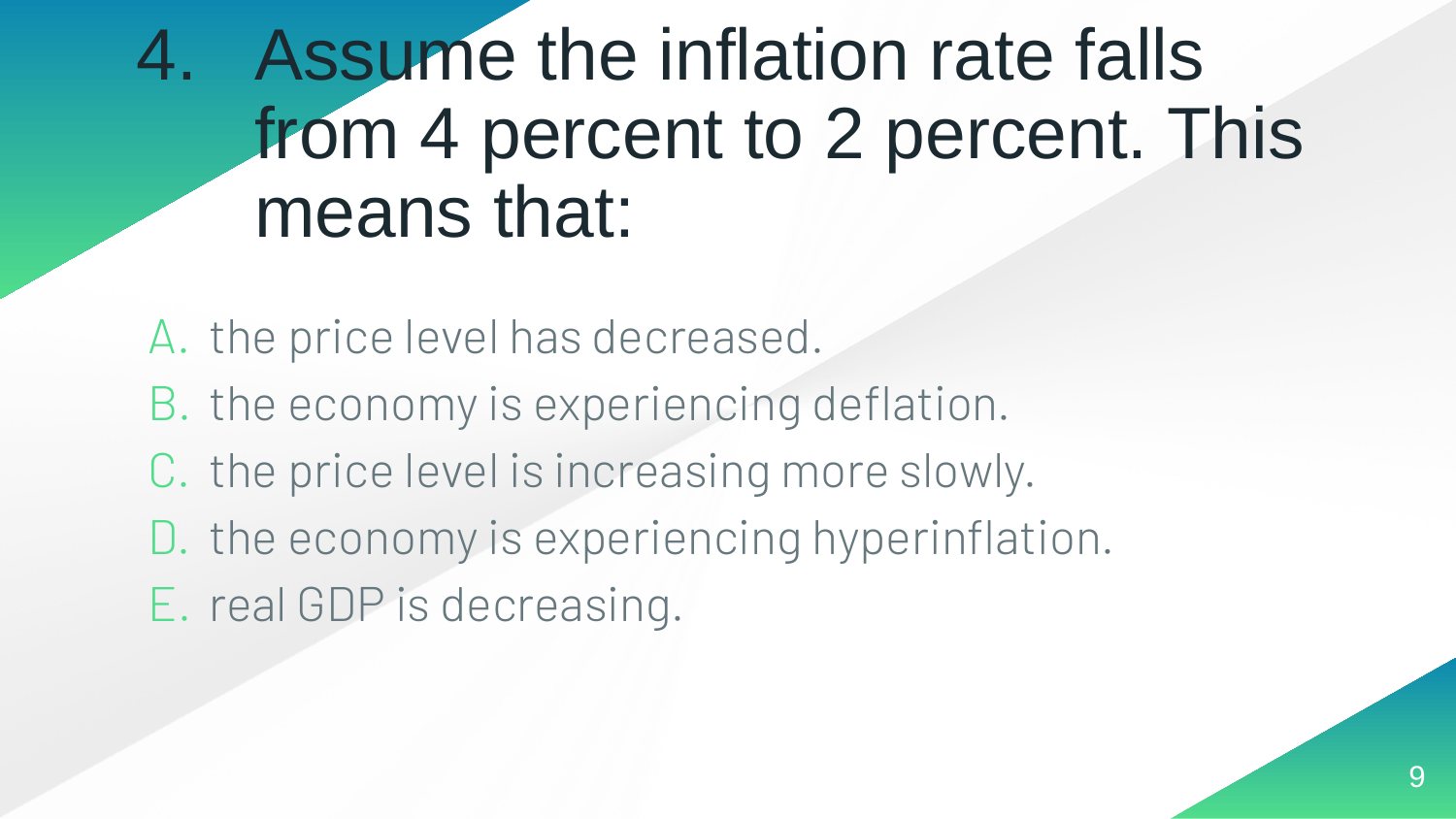

# Assume the inflation rate falls from 4 percent to 2 percent. This means that:
the price level has decreased.
the economy is experiencing deflation.
the price level is increasing more slowly.
the economy is experiencing hyperinflation.
real GDP is decreasing.
9